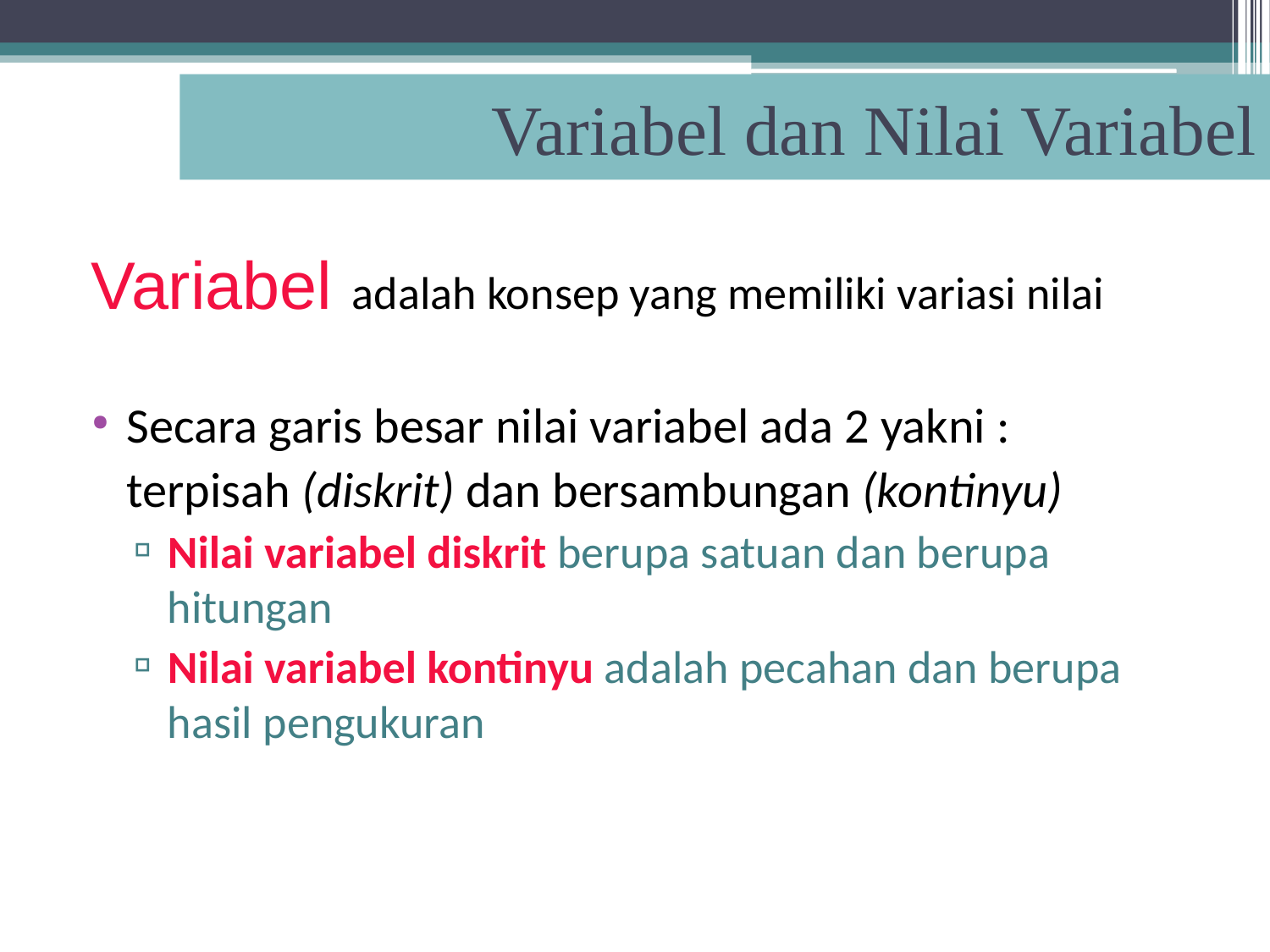

Variabel dan Nilai Variabel
Variabel adalah konsep yang memiliki variasi nilai

Secara garis besar nilai variabel ada 2 yakni :
	terpisah (diskrit) dan bersambungan (kontinyu)
Nilai variabel diskrit berupa satuan dan berupa hitungan
Nilai variabel kontinyu adalah pecahan dan berupa hasil pengukuran